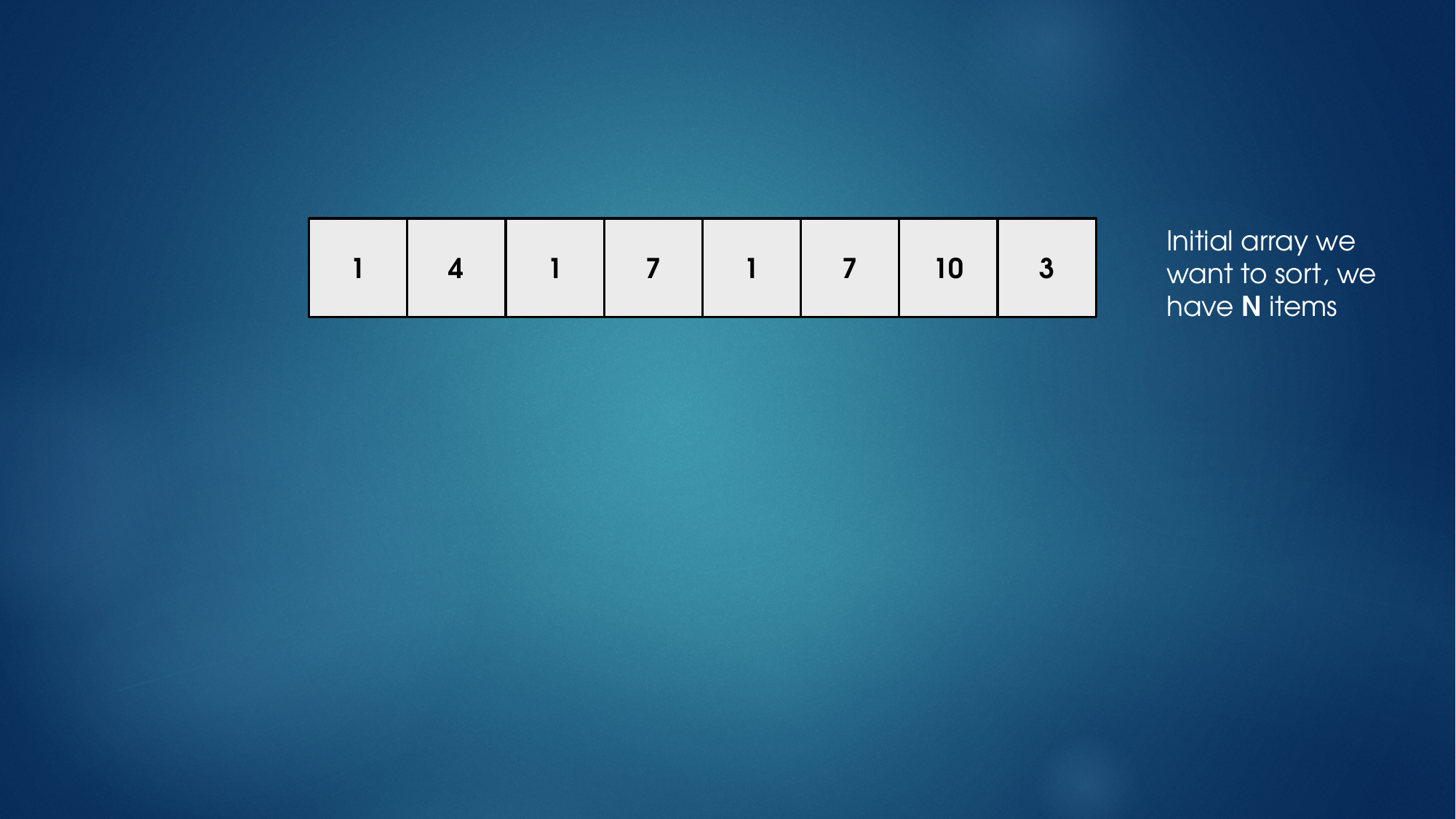

1
4
1
7
1
7
10
3
Initial array we
want to sort, we
have N items